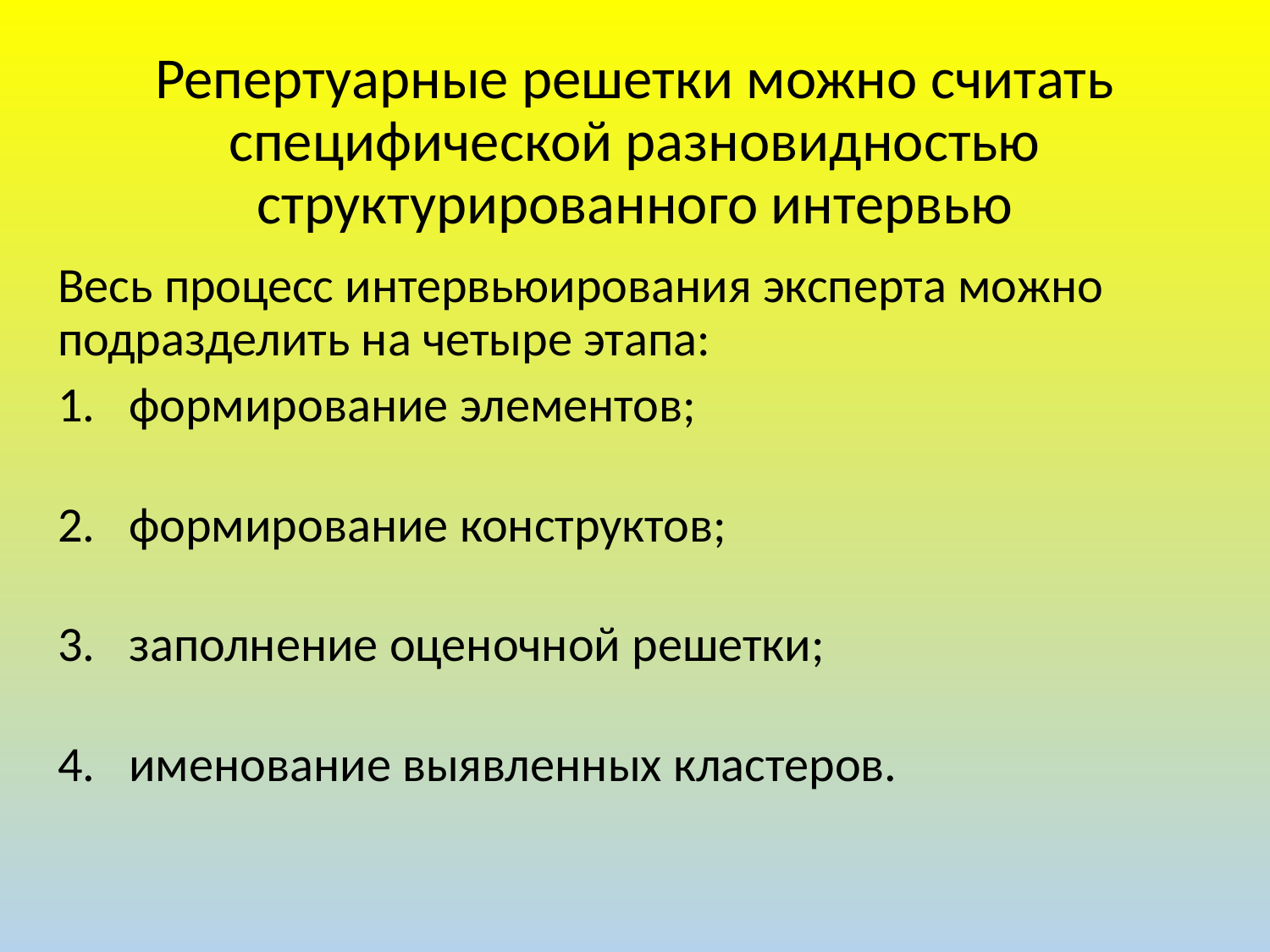

# Репертуарные решетки можно считать специфической разновидностью структурированного интервью
Весь процесс интервьюирования эксперта можно подразделить на четыре этапа:
формирование элементов;
формирование конструктов;
заполнение оценочной решетки;
именование выявленных кластеров.